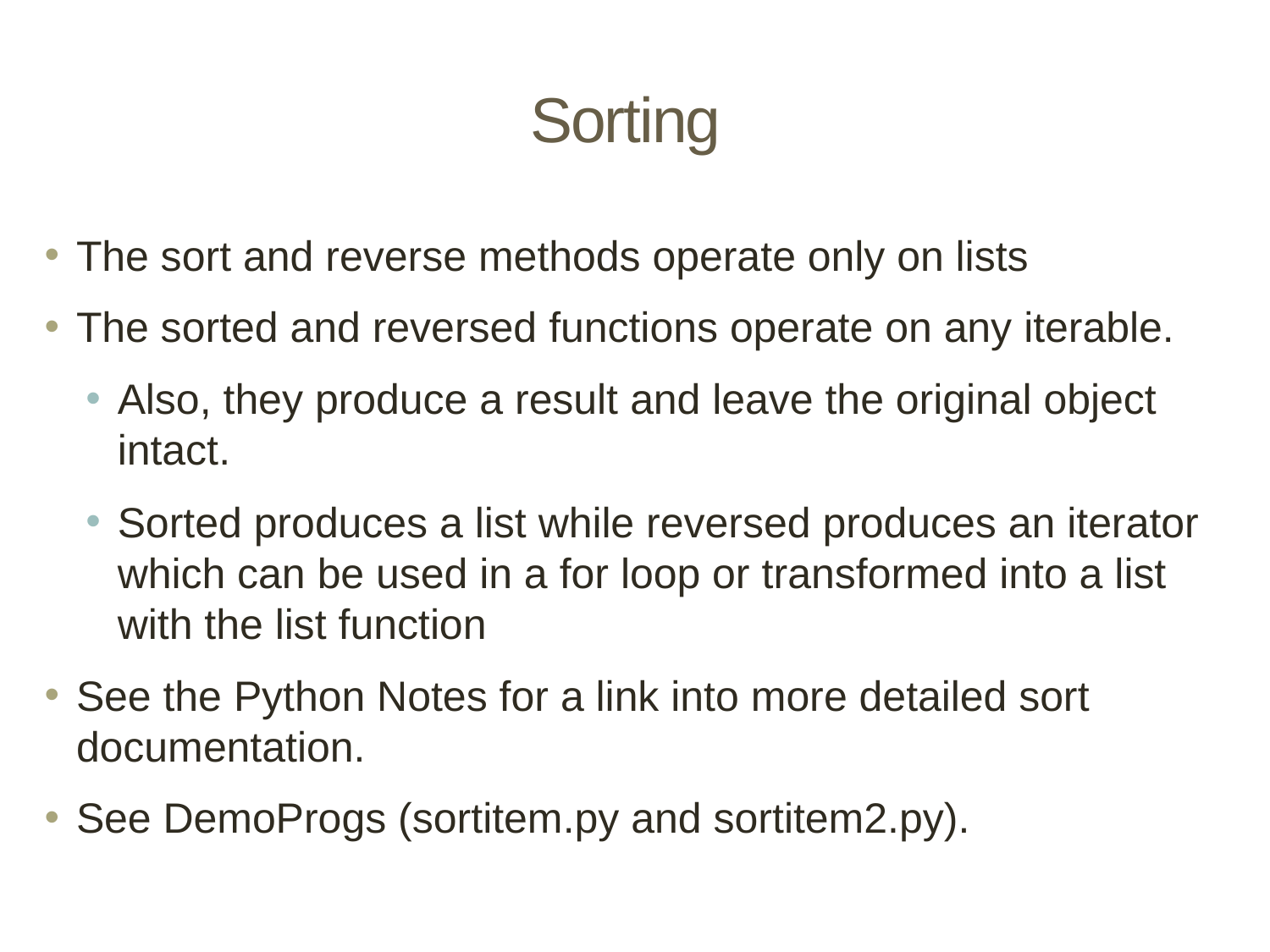

# Sorting
The sort and reverse methods operate only on lists
The sorted and reversed functions operate on any iterable.
Also, they produce a result and leave the original object intact.
Sorted produces a list while reversed produces an iterator which can be used in a for loop or transformed into a list with the list function
See the Python Notes for a link into more detailed sort documentation.
See DemoProgs (sortitem.py and sortitem2.py).